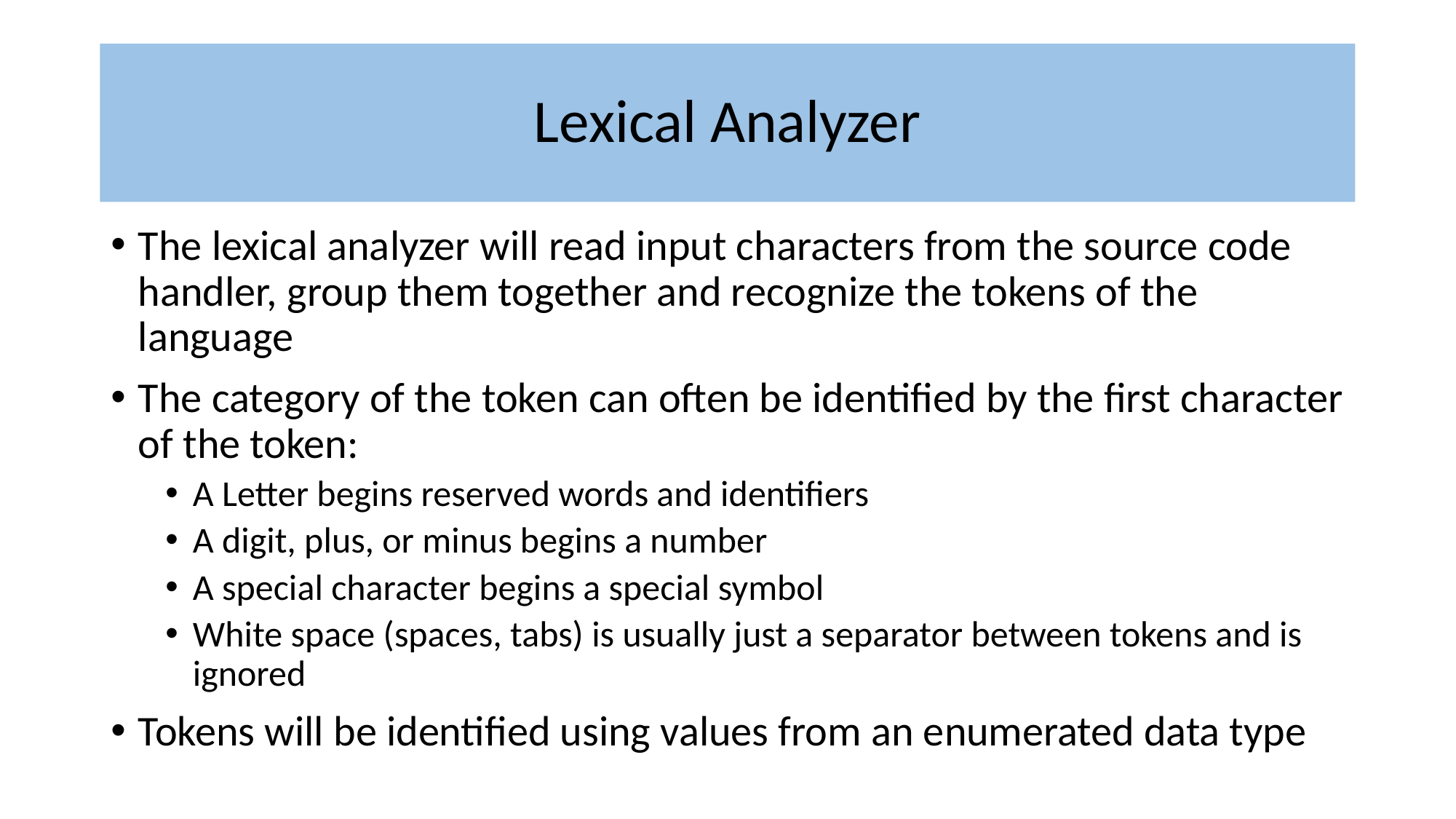

# Lexical Analyzer
The lexical analyzer will read input characters from the source code handler, group them together and recognize the tokens of the language
The category of the token can often be identified by the first character of the token:
A Letter begins reserved words and identifiers
A digit, plus, or minus begins a number
A special character begins a special symbol
White space (spaces, tabs) is usually just a separator between tokens and is ignored
Tokens will be identified using values from an enumerated data type